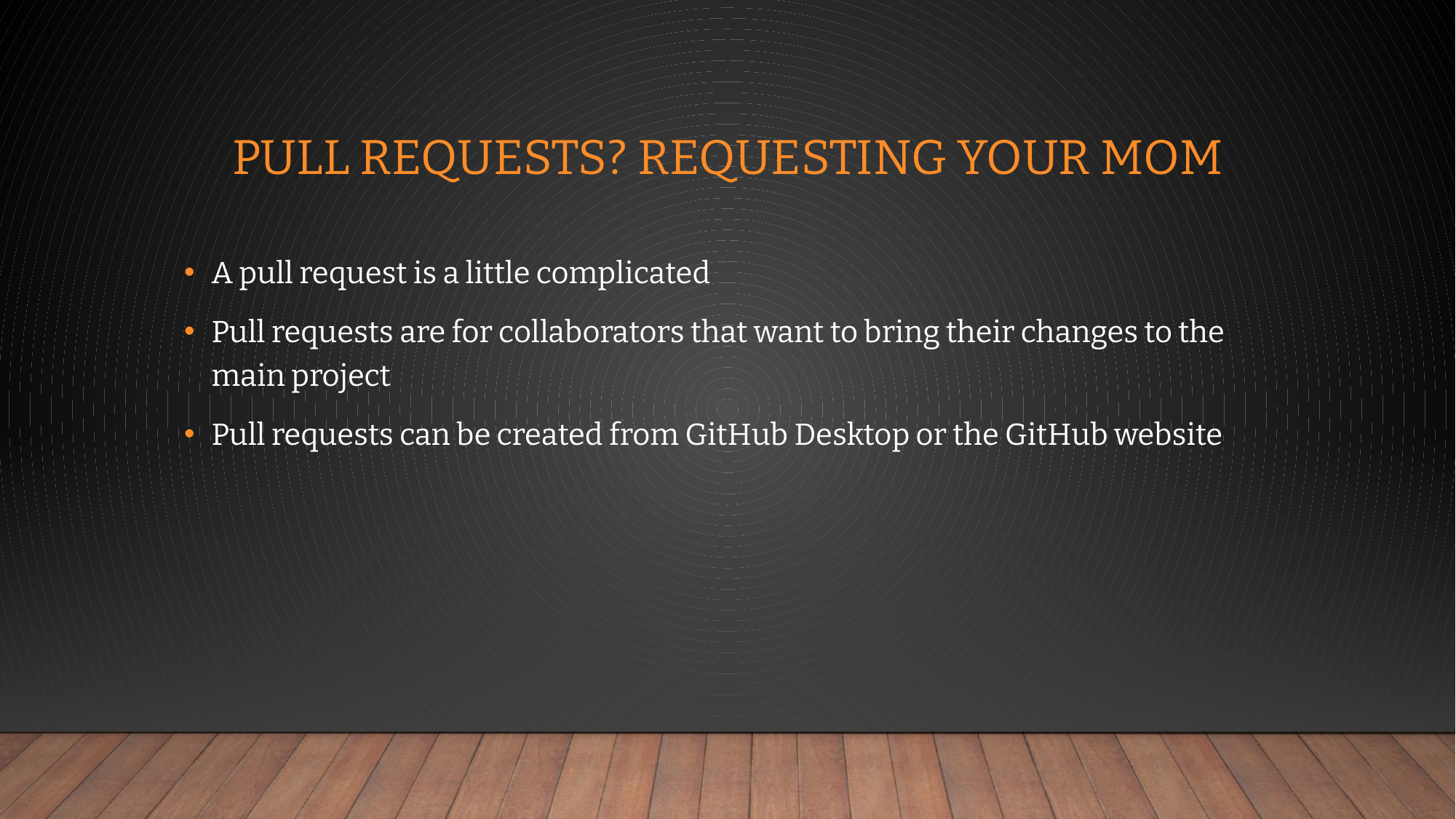

# Pull Requests? Requesting your mom
A pull request is a little complicated
Pull requests are for collaborators that want to bring their changes to the main project
Pull requests can be created from GitHub Desktop or the GitHub website